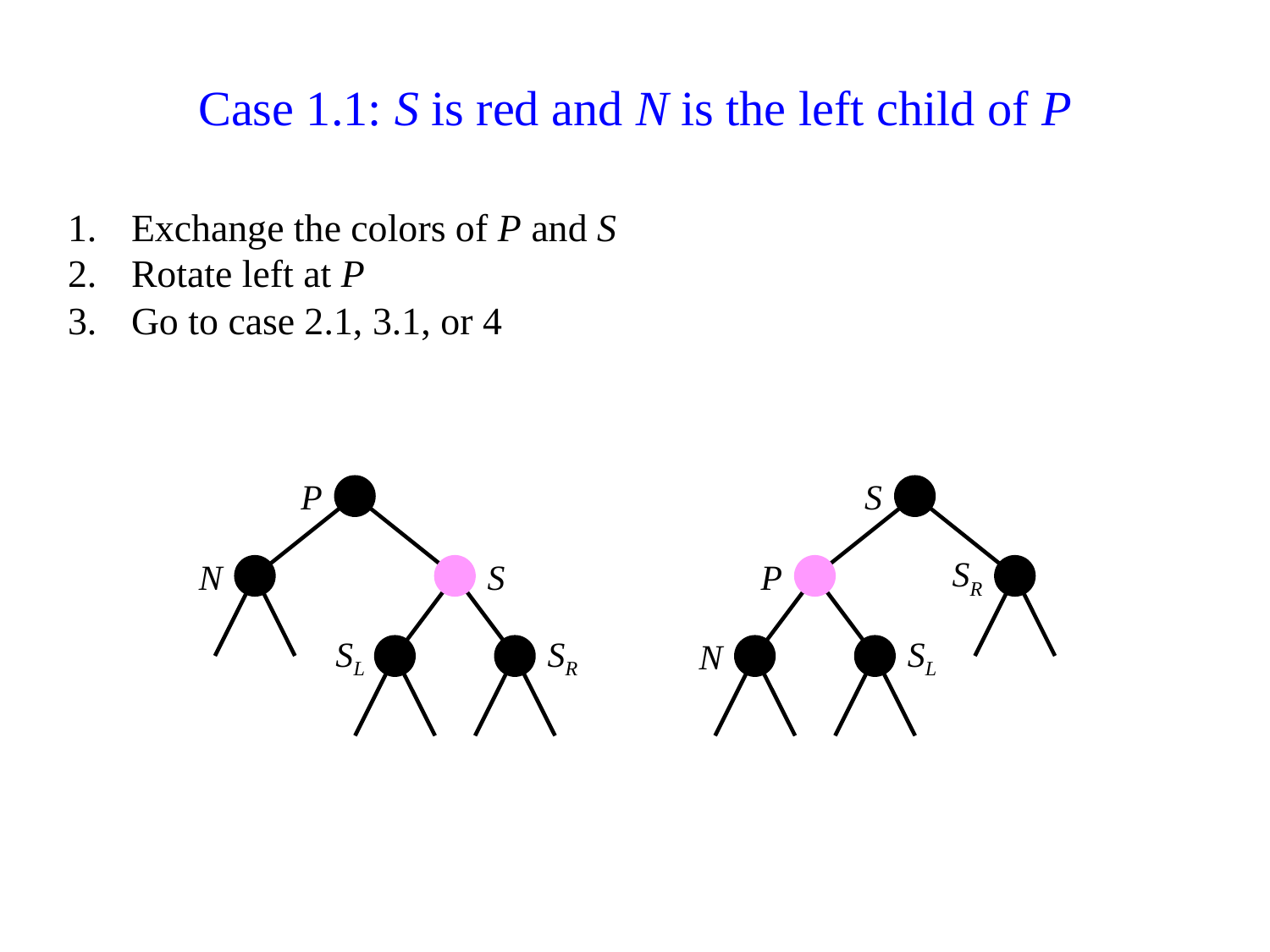

# Case 1.1: S is red and N is the left child of P
Exchange the colors of P and S
Rotate left at P
Go to case 2.1, 3.1, or 4
P
S

N
S
P
SR

SL
SR
N
SL